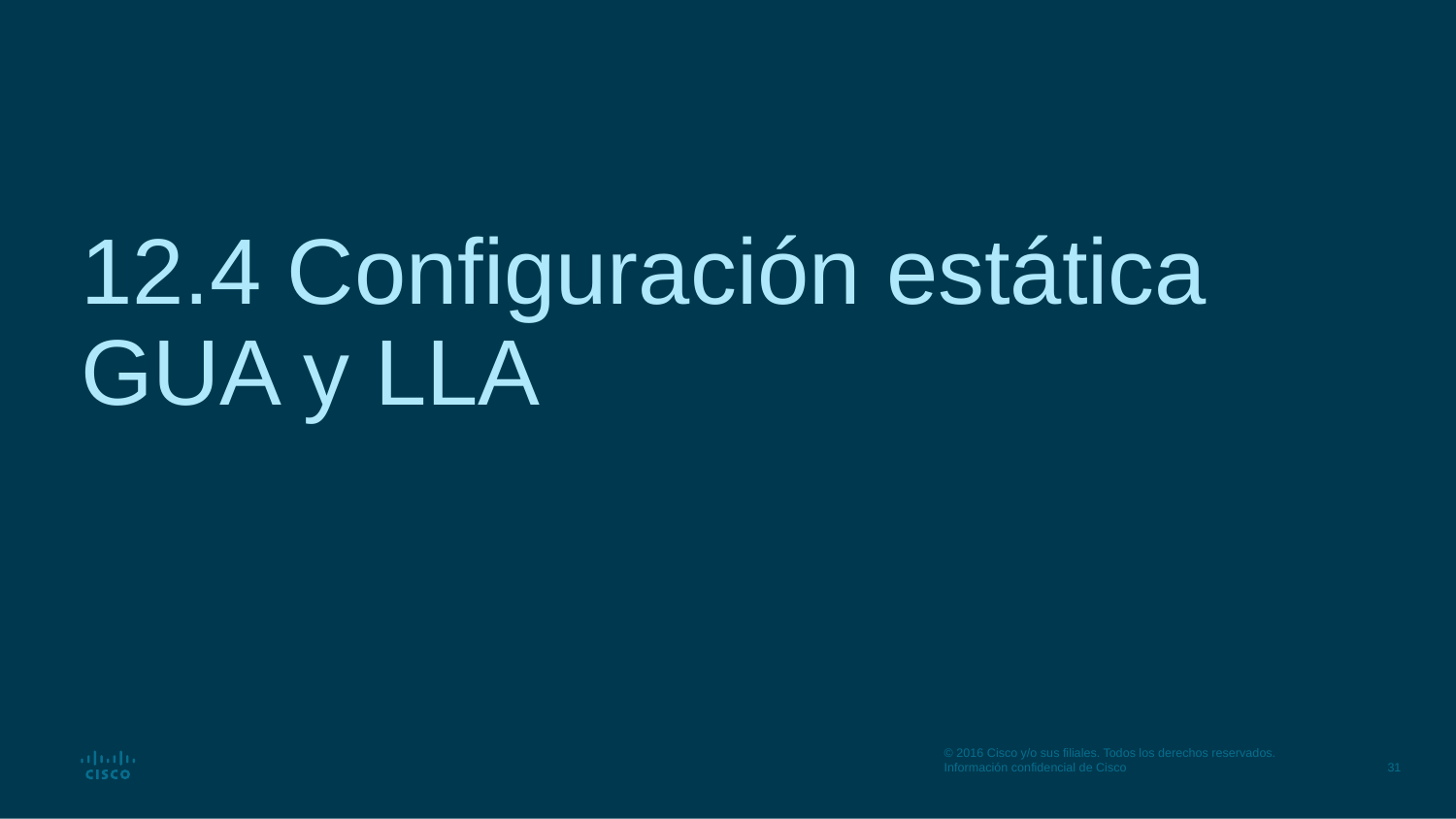

# 12.4 Configuración estática GUA y LLA